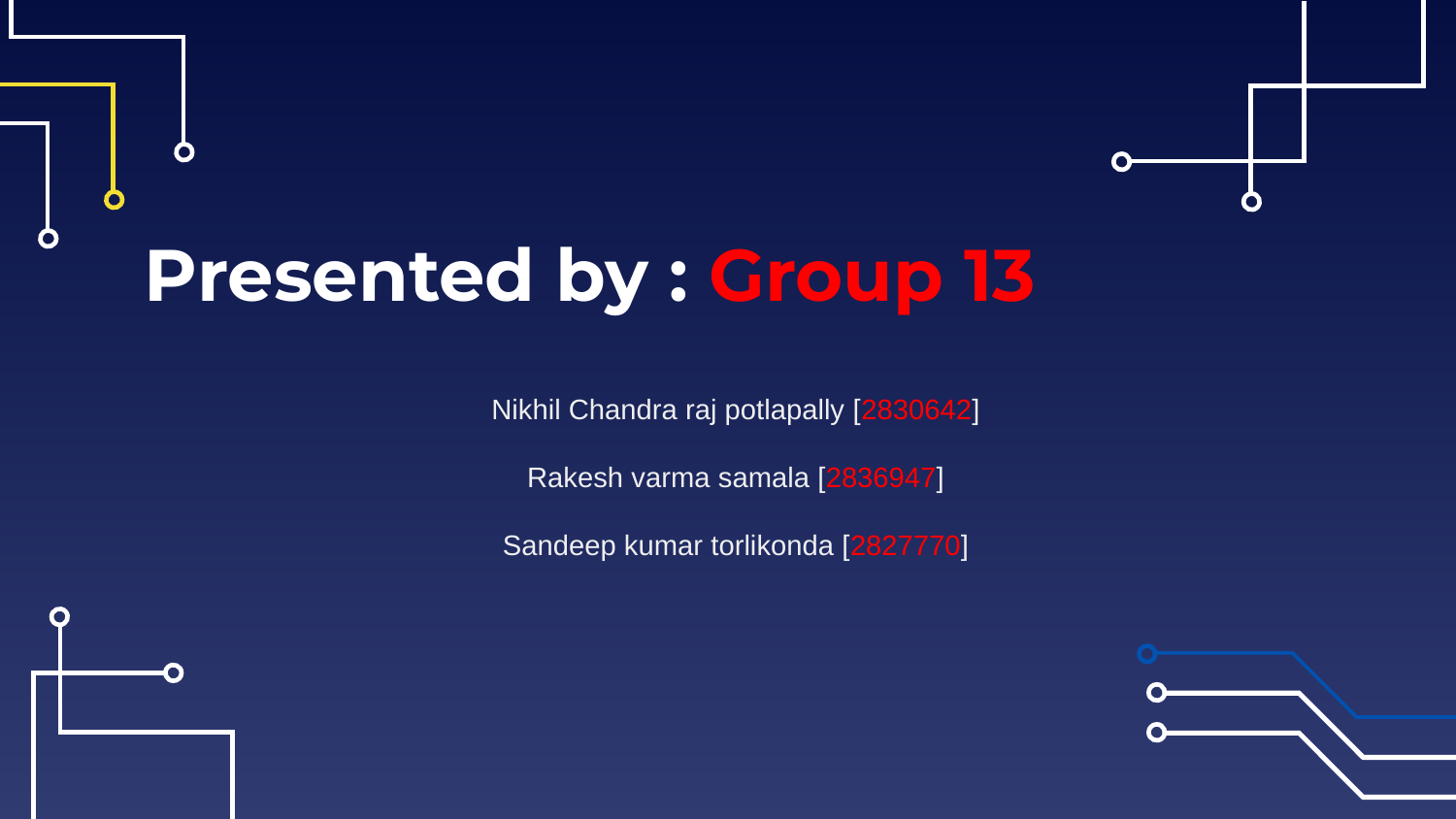

# Presented by : Group 13
Nikhil Chandra raj potlapally [2830642]

Rakesh varma samala [2836947]

Sandeep kumar torlikonda [2827770]